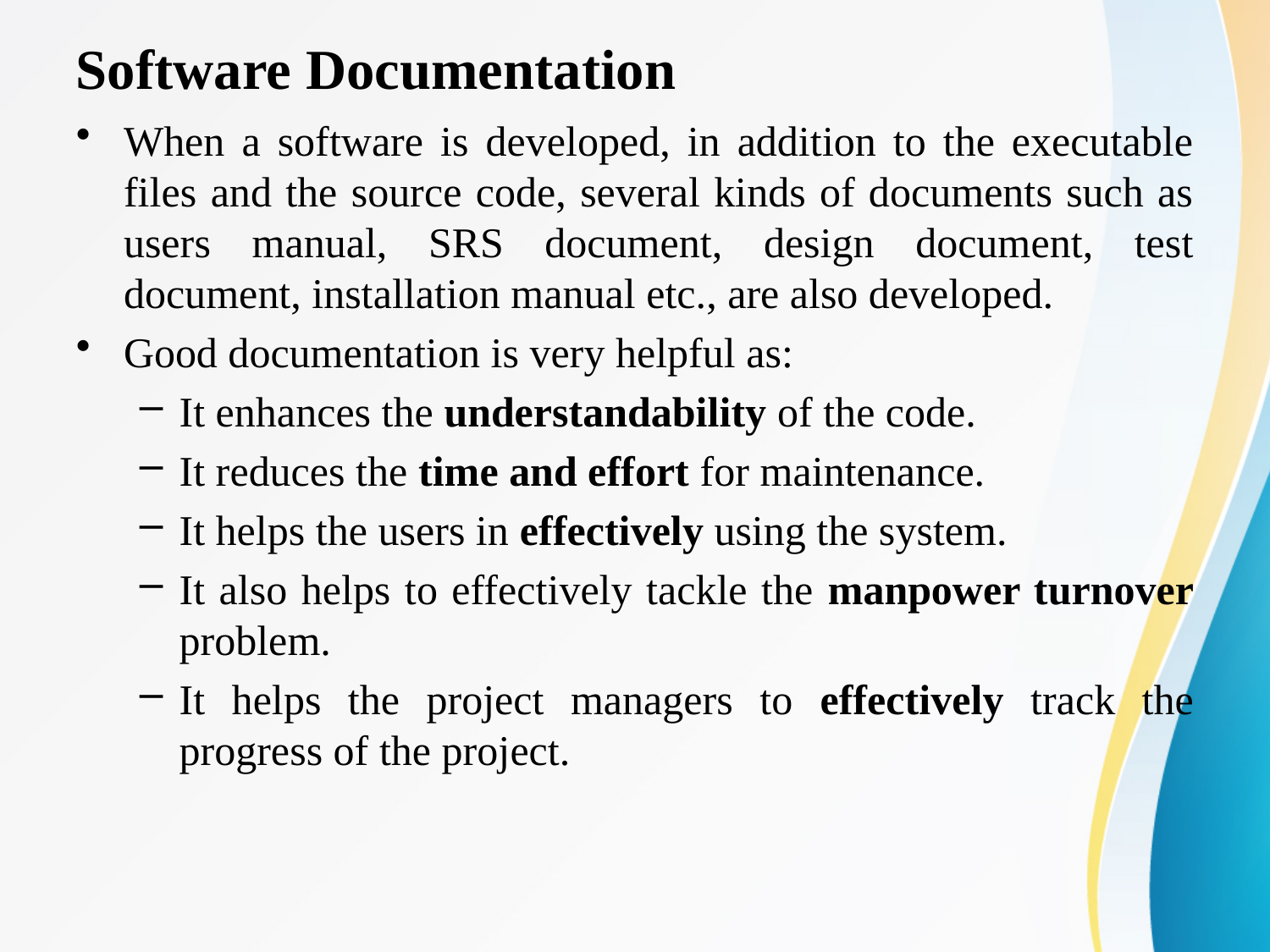

# Software Documentation
When a software is developed, in addition to the executable files and the source code, several kinds of documents such as users manual, SRS document, design document, test document, installation manual etc., are also developed.
Good documentation is very helpful as:
It enhances the understandability of the code.
It reduces the time and effort for maintenance.
It helps the users in effectively using the system.
It also helps to effectively tackle the manpower turnover problem.
It helps the project managers to effectively track the progress of the project.

13